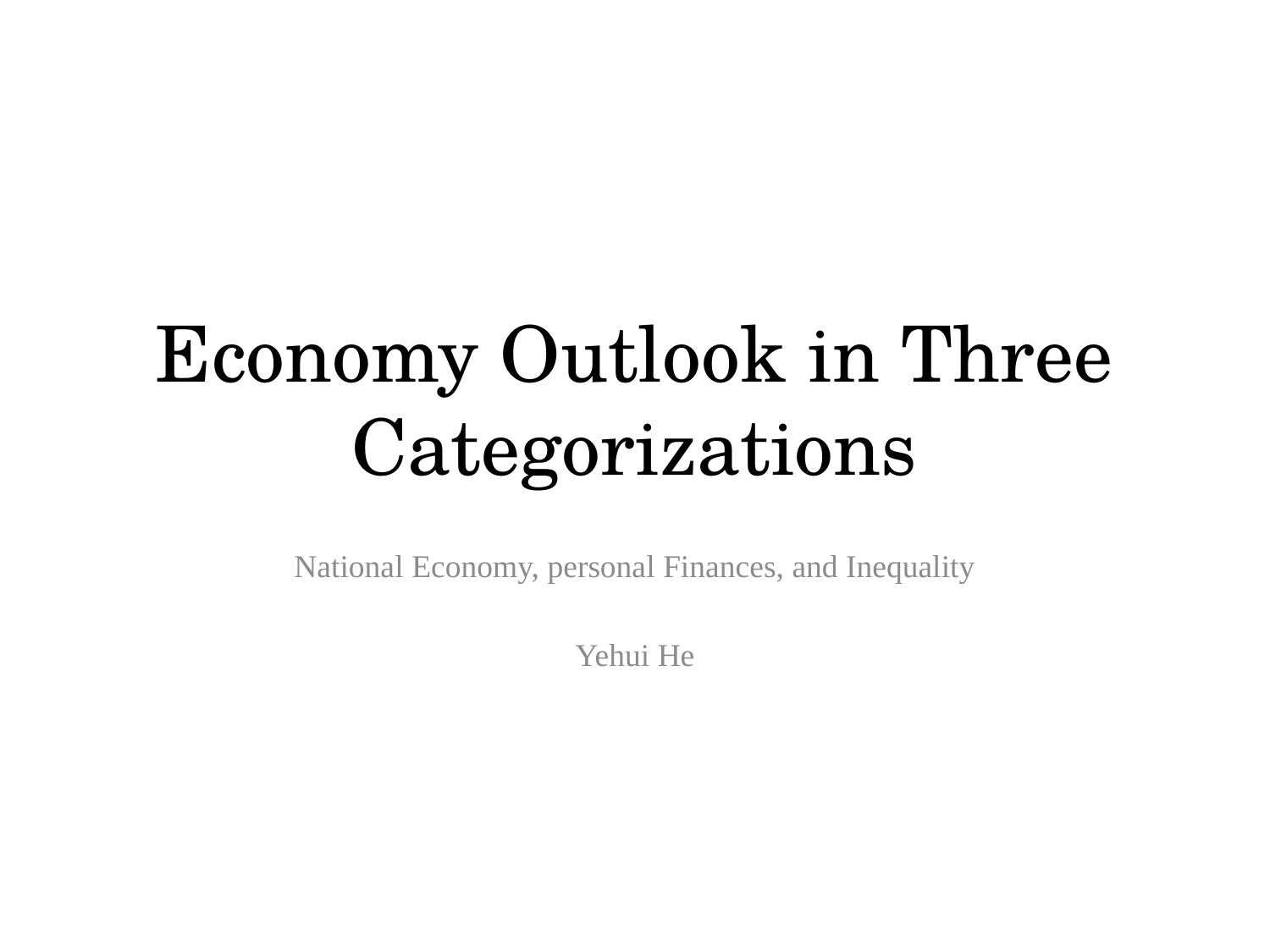

# Economy Outlook in Three Categorizations
National Economy, personal Finances, and Inequality

Yehui He